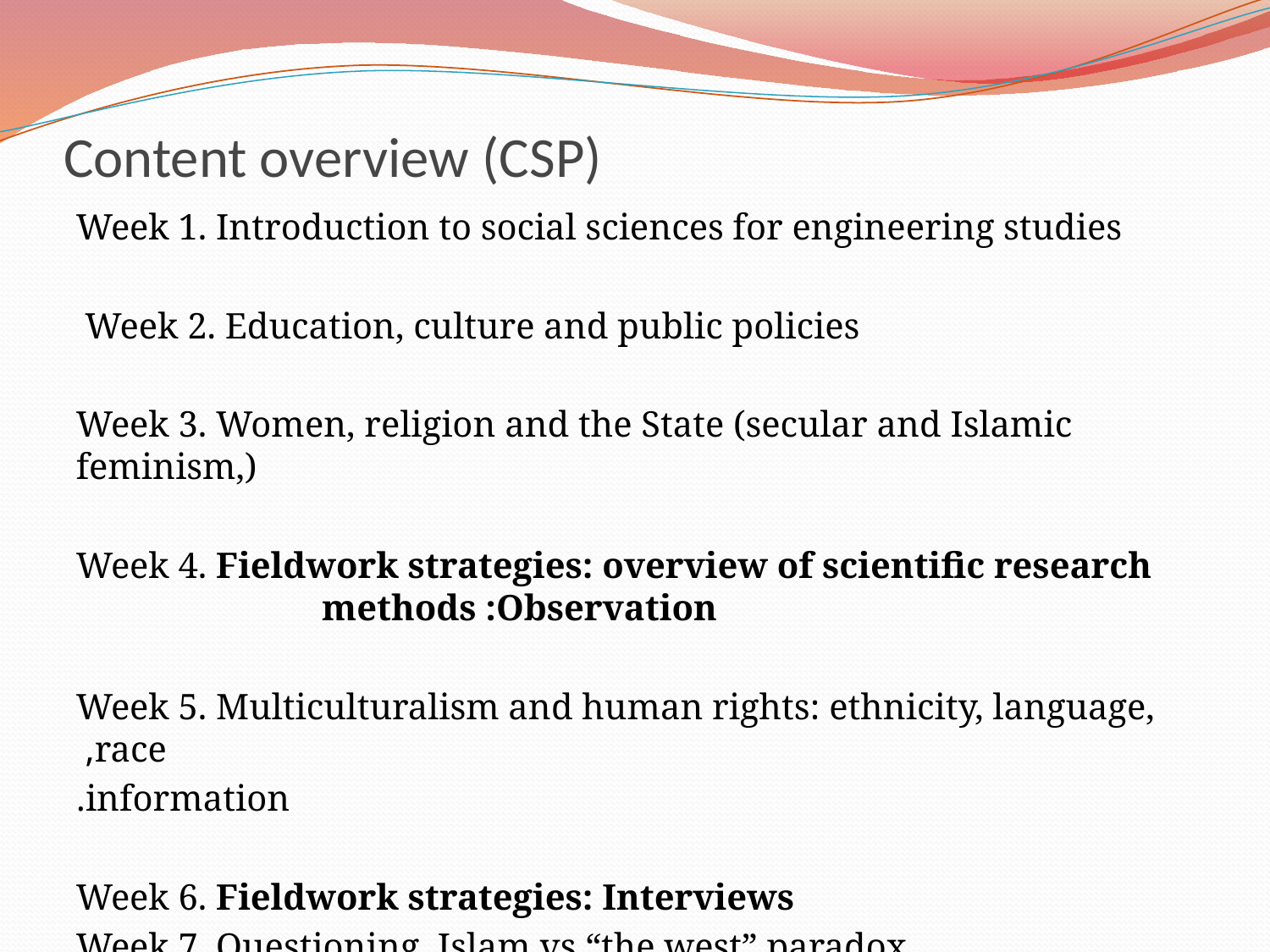

# Content overview (CSP)
Week 1. Introduction to social sciences for engineering studies

Week 2. Education, culture and public policies

 Week 3. Women, religion and the State (secular and Islamic feminism,)

Week 4. Fieldwork strategies: overview of scientific research                                methods :Observation

Week 5. Multiculturalism and human rights: ethnicity, language, race,
information.

Week 6. Fieldwork strategies: Interviews
Week 7. Questioning  Islam vs “the west” paradox